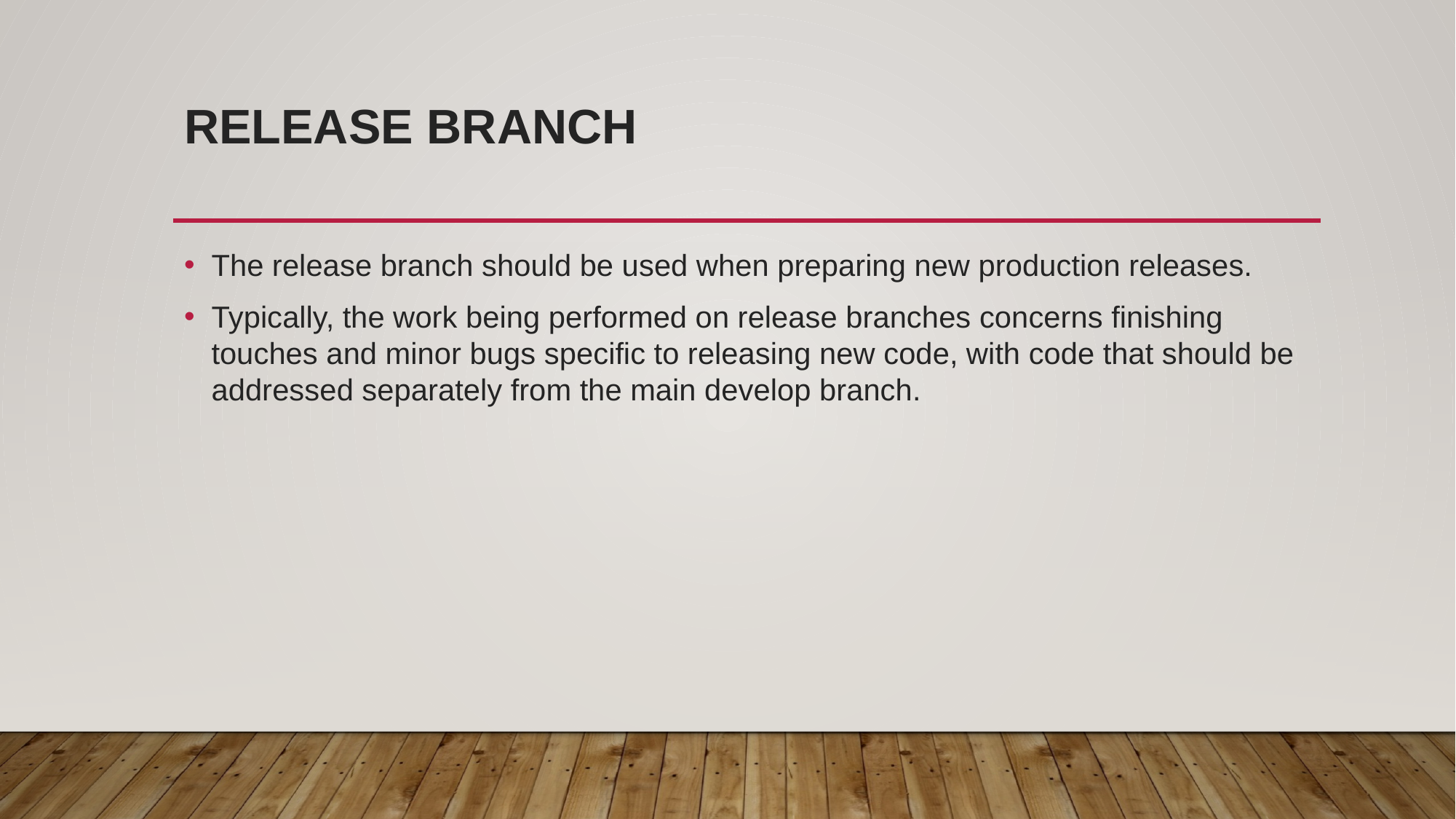

# Release branch
The release branch should be used when preparing new production releases.
Typically, the work being performed on release branches concerns finishing touches and minor bugs specific to releasing new code, with code that should be addressed separately from the main develop branch.